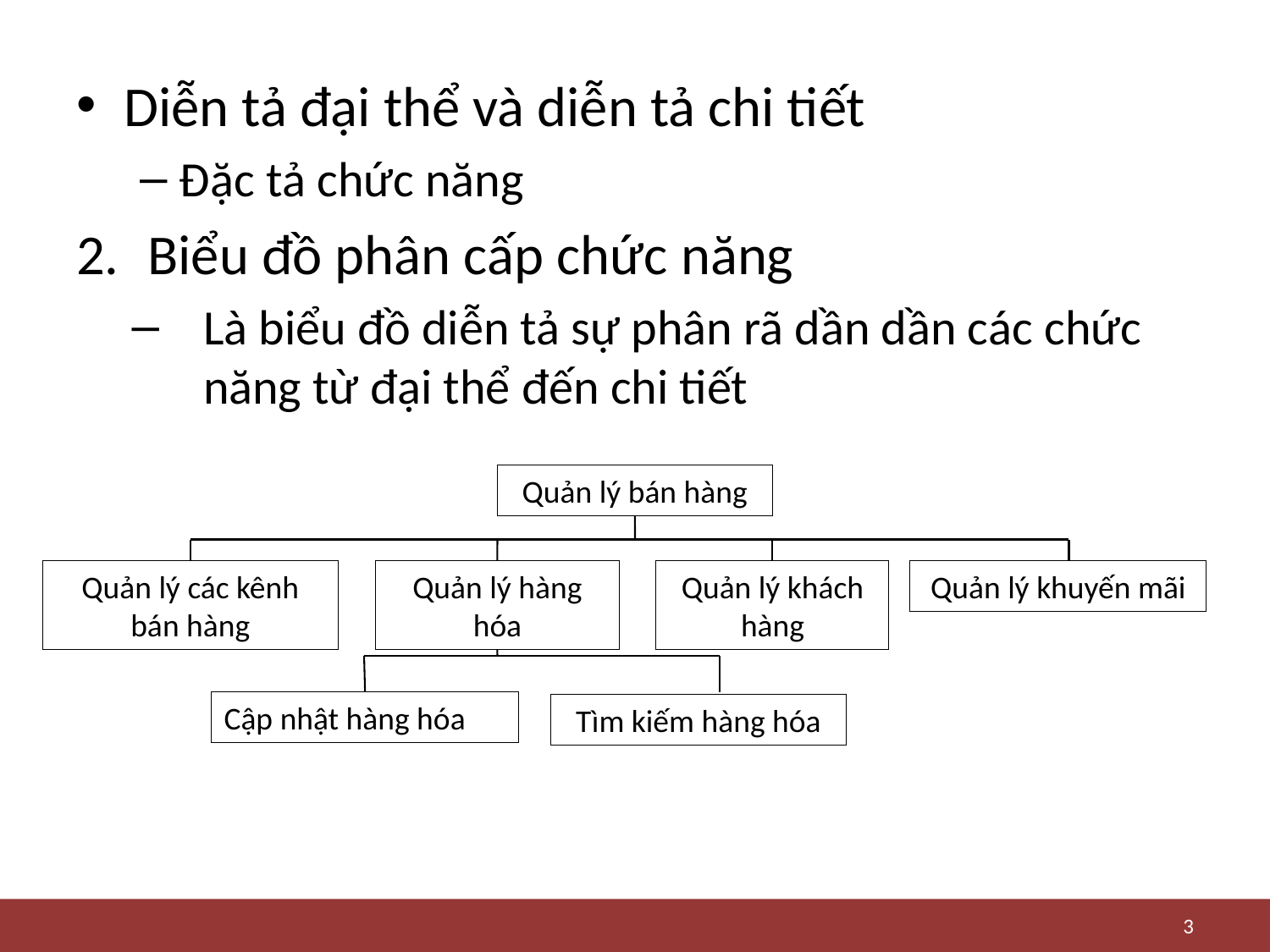

Diễn tả đại thể và diễn tả chi tiết
Đặc tả chức năng
Biểu đồ phân cấp chức năng
Là biểu đồ diễn tả sự phân rã dần dần các chức năng từ đại thể đến chi tiết
Quản lý bán hàng
Quản lý các kênh bán hàng
Quản lý hàng hóa
Quản lý khách hàng
Quản lý khuyến mãi
Cập nhật hàng hóa
Tìm kiếm hàng hóa
3